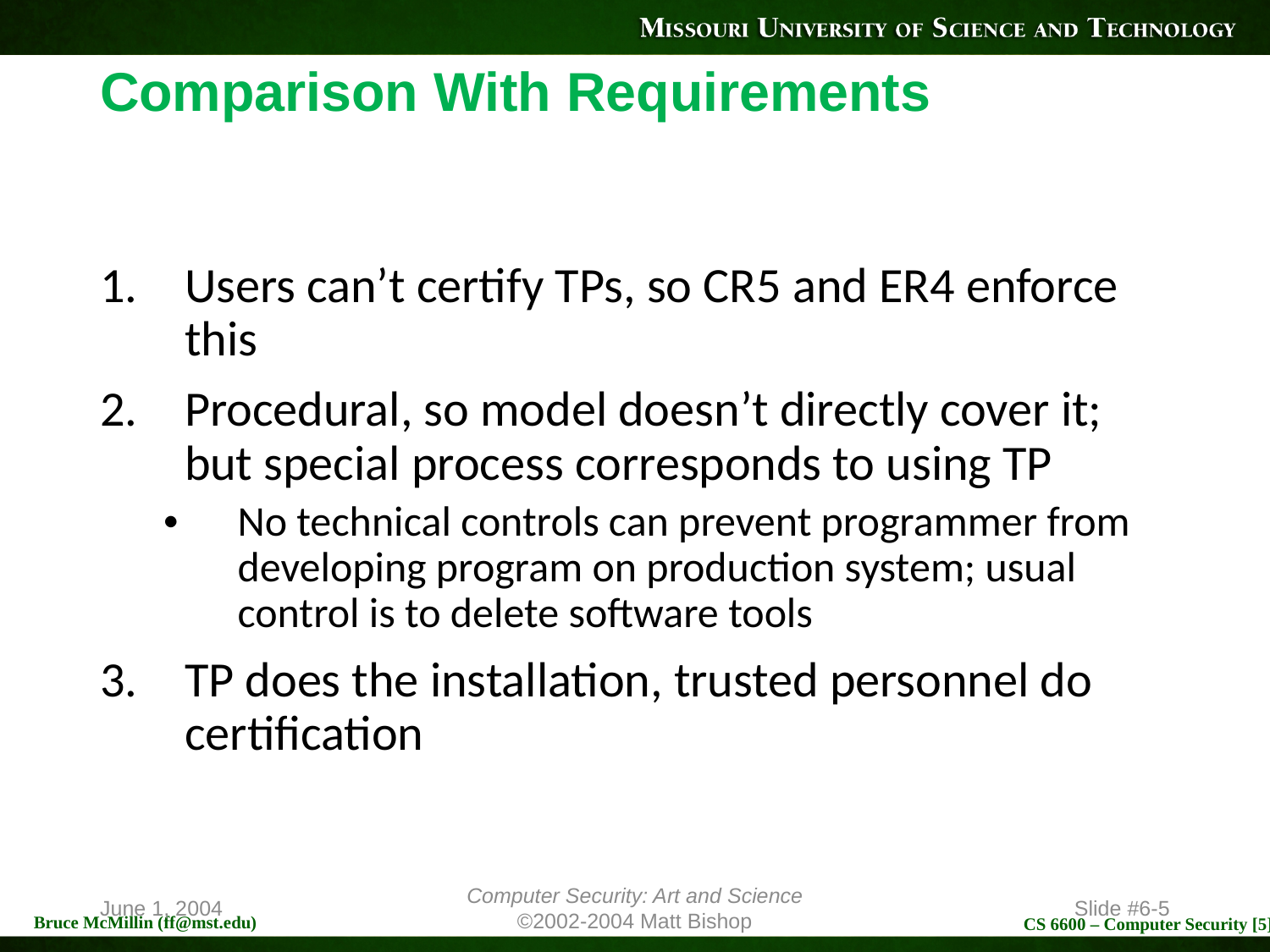

# Comparison With Requirements
Users can’t certify TPs, so CR5 and ER4 enforce this
Procedural, so model doesn’t directly cover it; but special process corresponds to using TP
No technical controls can prevent programmer from developing program on production system; usual control is to delete software tools
TP does the installation, trusted personnel do certification
June 1, 2004
Computer Security: Art and Science
©2002-2004 Matt Bishop
Slide #6-5